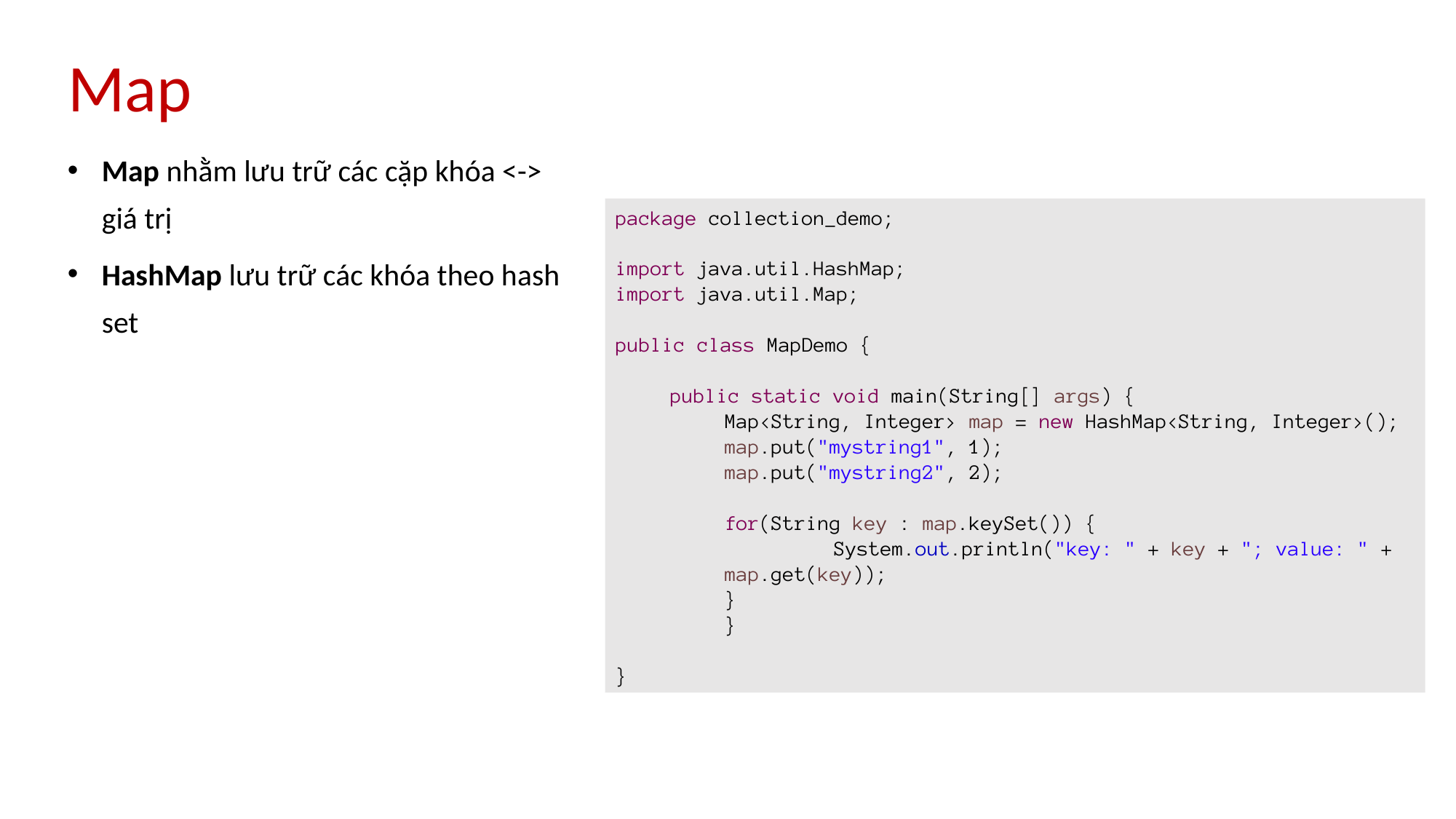

# Map
Map nhằm lưu trữ các cặp khóa <-> giá trị
HashMap lưu trữ các khóa theo hash set

package collection_demo;

import java.util.HashMap;
import java.util.Map;

public class MapDemo {

public static void main(String[] args) {
Map<String, Integer> map = new HashMap<String, Integer>();
map.put("mystring1", 1);
map.put("mystring2", 2);

for(String key : map.keySet()) {
	System.out.println("key: " + key + "; value: " + map.get(key));
}
	}

}